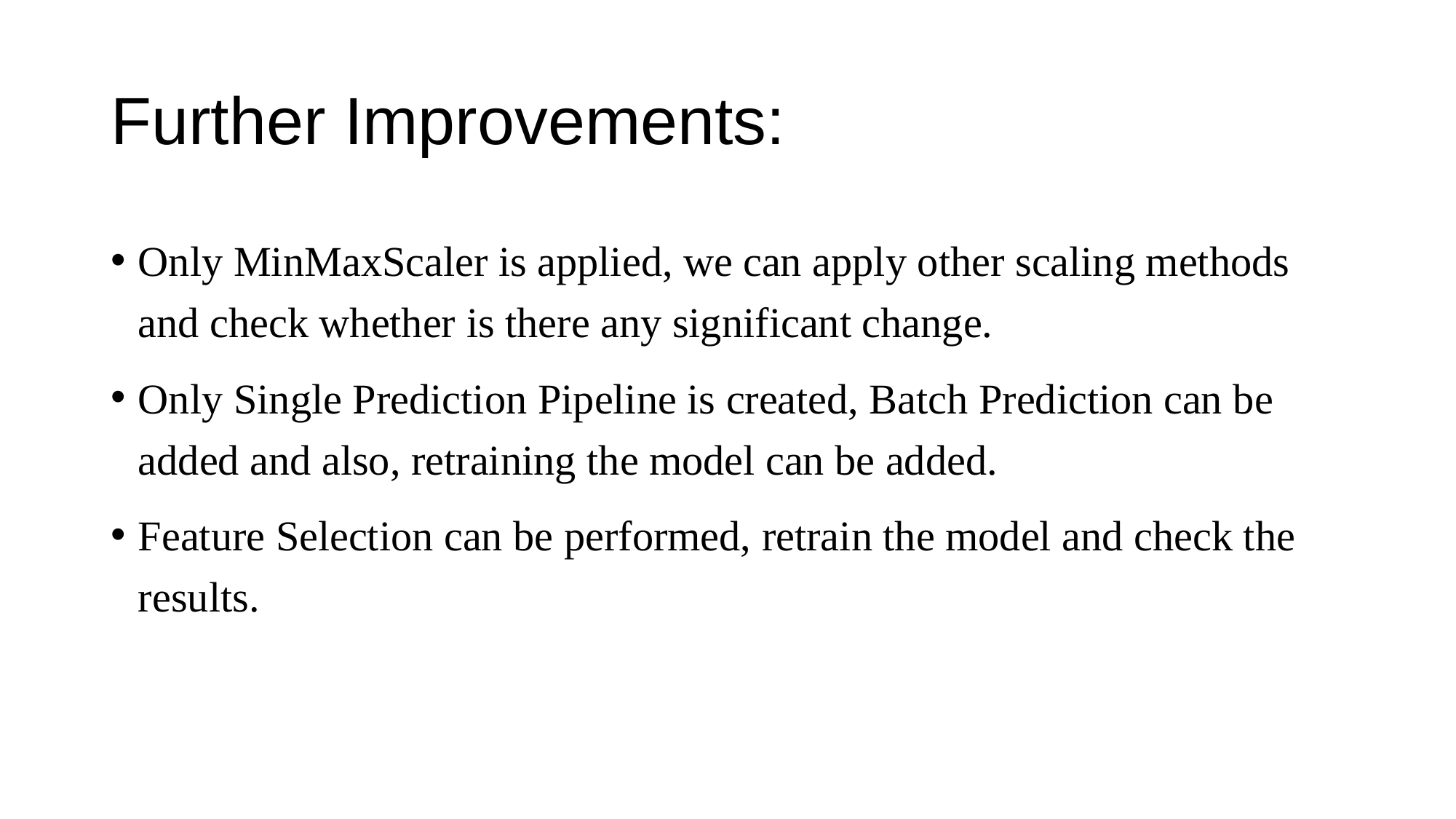

# Further Improvements:
Only MinMaxScaler is applied, we can apply other scaling methods and check whether is there any significant change.
Only Single Prediction Pipeline is created, Batch Prediction can be added and also, retraining the model can be added.
Feature Selection can be performed, retrain the model and check the results.